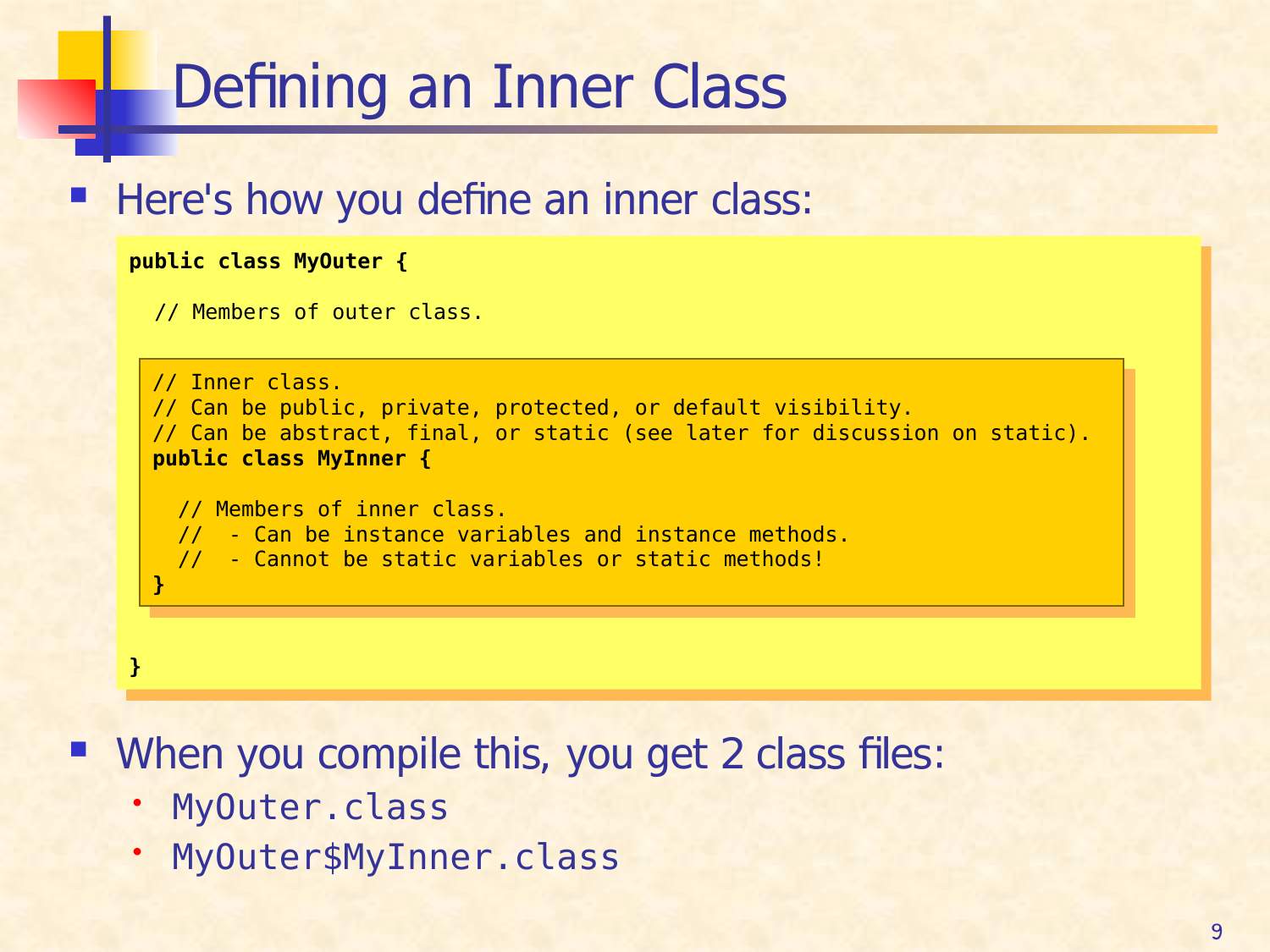

# Defining an Inner Class
Here's how you define an inner class:

When you compile this, you get 2 class files:
MyOuter.class
MyOuter$MyInner.class
public class MyOuter {

  // Members of outer class.

}
// Inner class.
// Can be public, private, protected, or default visibility.
// Can be abstract, final, or static (see later for discussion on static).
public class MyInner {

  // Members of inner class.
  //  - Can be instance variables and instance methods.
  //  - Cannot be static variables or static methods!
}
9